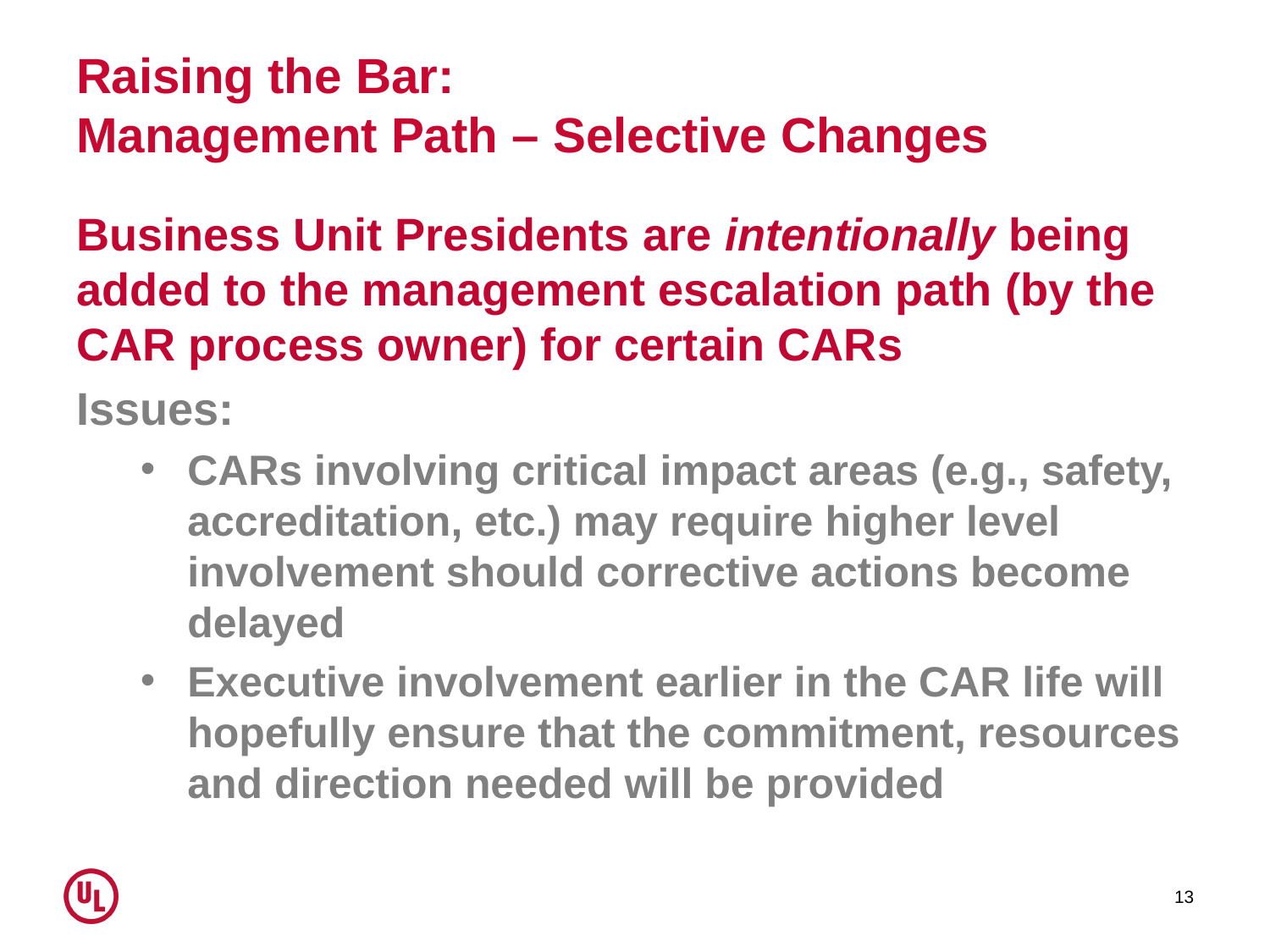

# Raising the Bar: Management Path – Selective Changes
Business Unit Presidents are intentionally being added to the management escalation path (by the CAR process owner) for certain CARs
Issues:
CARs involving critical impact areas (e.g., safety, accreditation, etc.) may require higher level involvement should corrective actions become delayed
Executive involvement earlier in the CAR life will hopefully ensure that the commitment, resources and direction needed will be provided
13